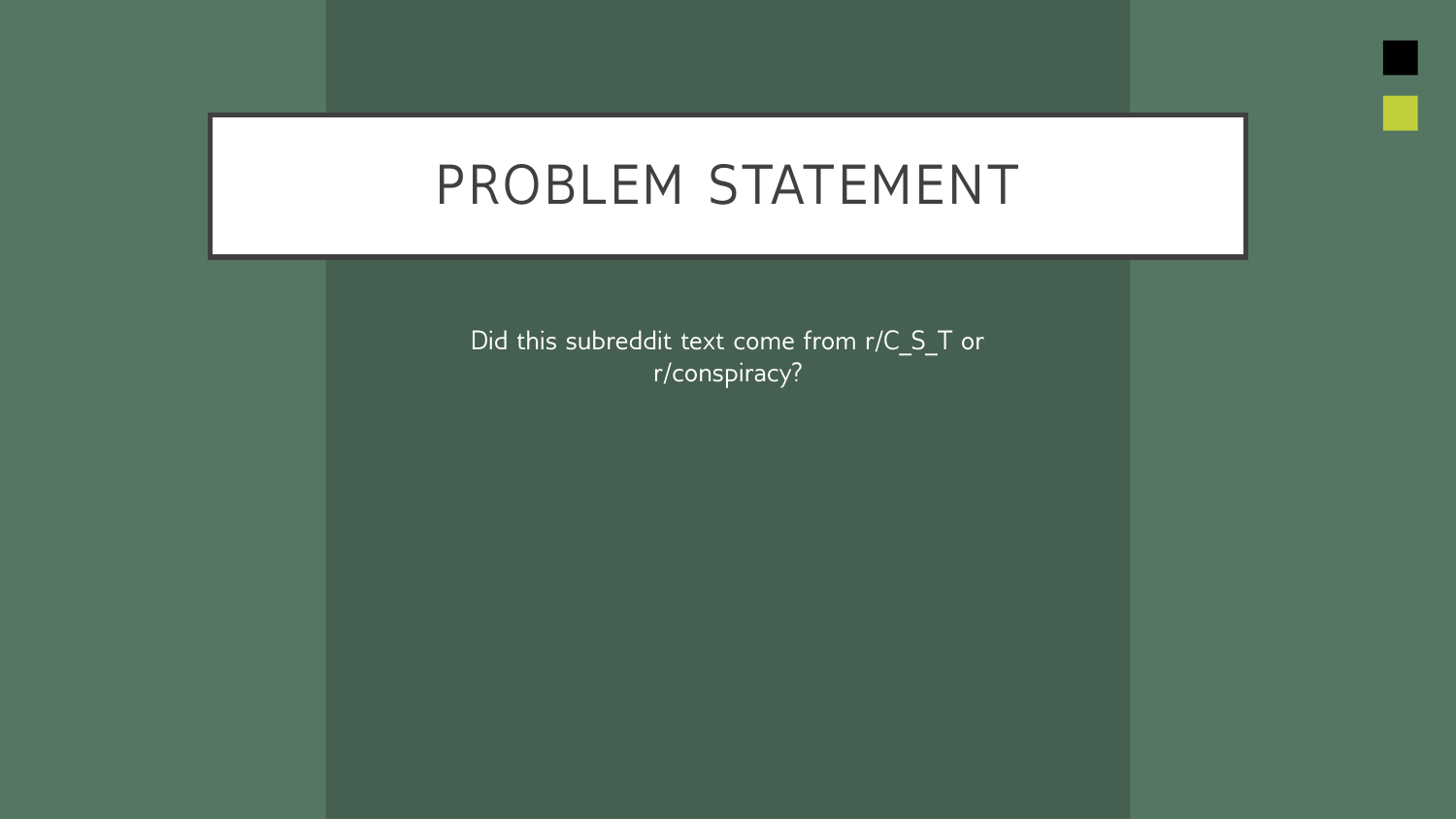

Problem Statement
Did this subreddit text come from r/C_S_T or r/conspiracy?